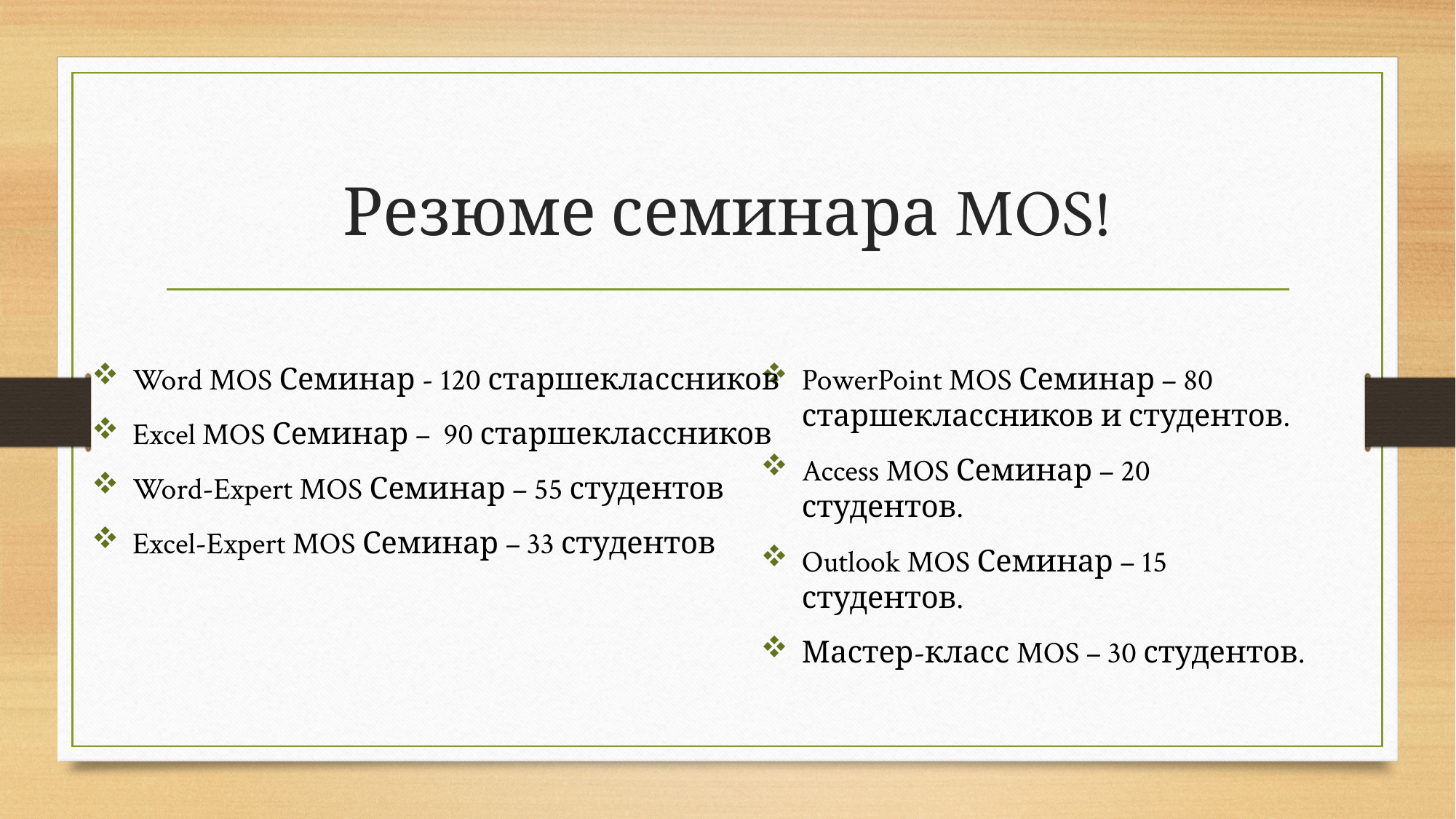

# Резюме семинара MOS!
Word MOS Семинар - 120 старшеклассников
Excel MOS Семинар –  90 старшеклассников
Word-Expert MOS Семинар – 55 студентов
Excel-Expert MOS Семинар – 33 студентов
PowerPoint MOS Семинар – 80 старшеклассников и студентов.
Access MOS Семинар – 20 студентов.
Outlook MOS Семинар – 15 студентов.
Мастер-класс MOS – 30 студентов.